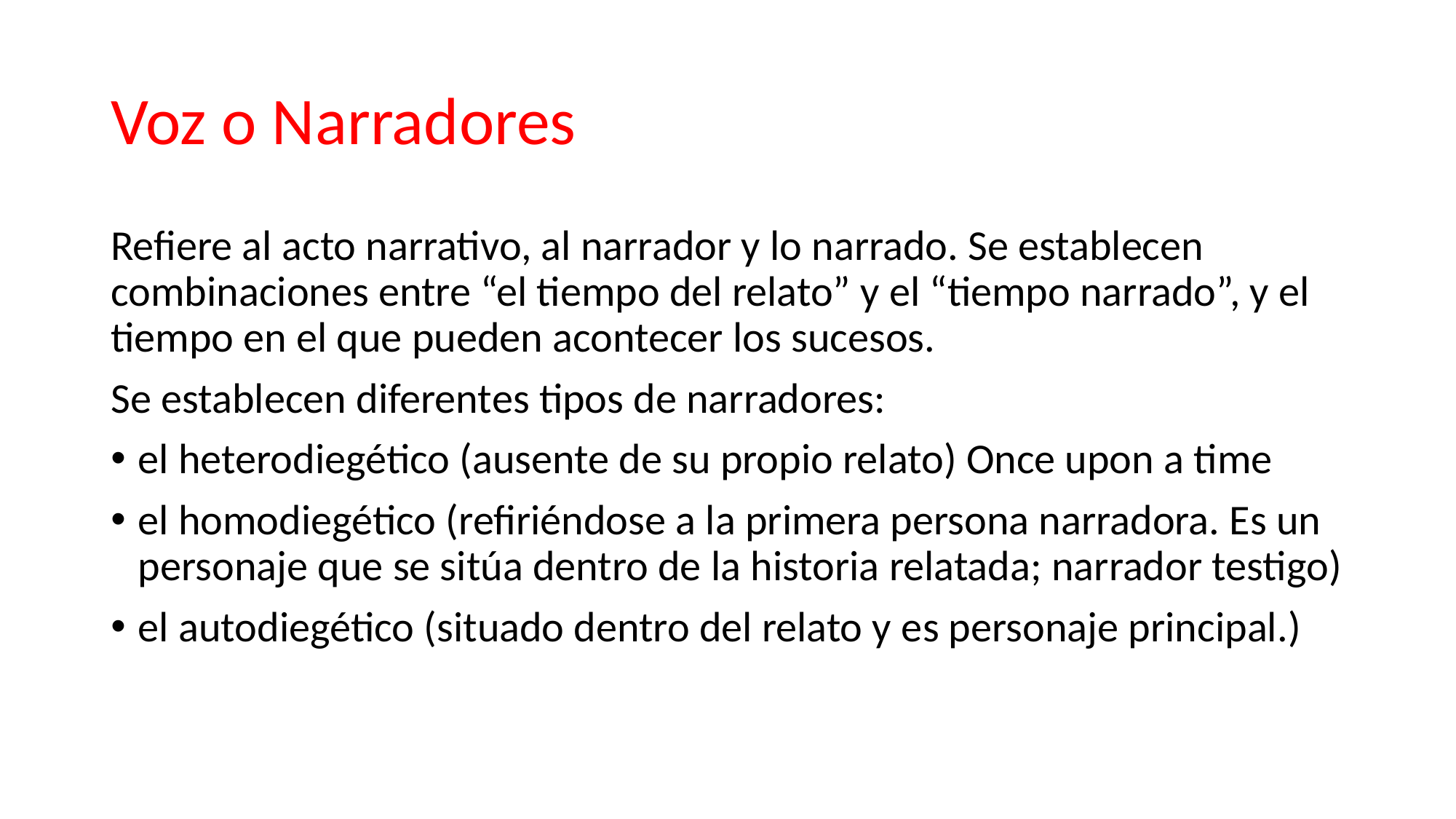

# Voz o Narradores
Refiere al acto narrativo, al narrador y lo narrado. Se establecen combinaciones entre “el tiempo del relato” y el “tiempo narrado”, y el tiempo en el que pueden acontecer los sucesos.
Se establecen diferentes tipos de narradores:
el heterodiegético (ausente de su propio relato) Once upon a time
el homodiegético (refiriéndose a la primera persona narradora. Es un personaje que se sitúa dentro de la historia relatada; narrador testigo)
el autodiegético (situado dentro del relato y es personaje principal.)